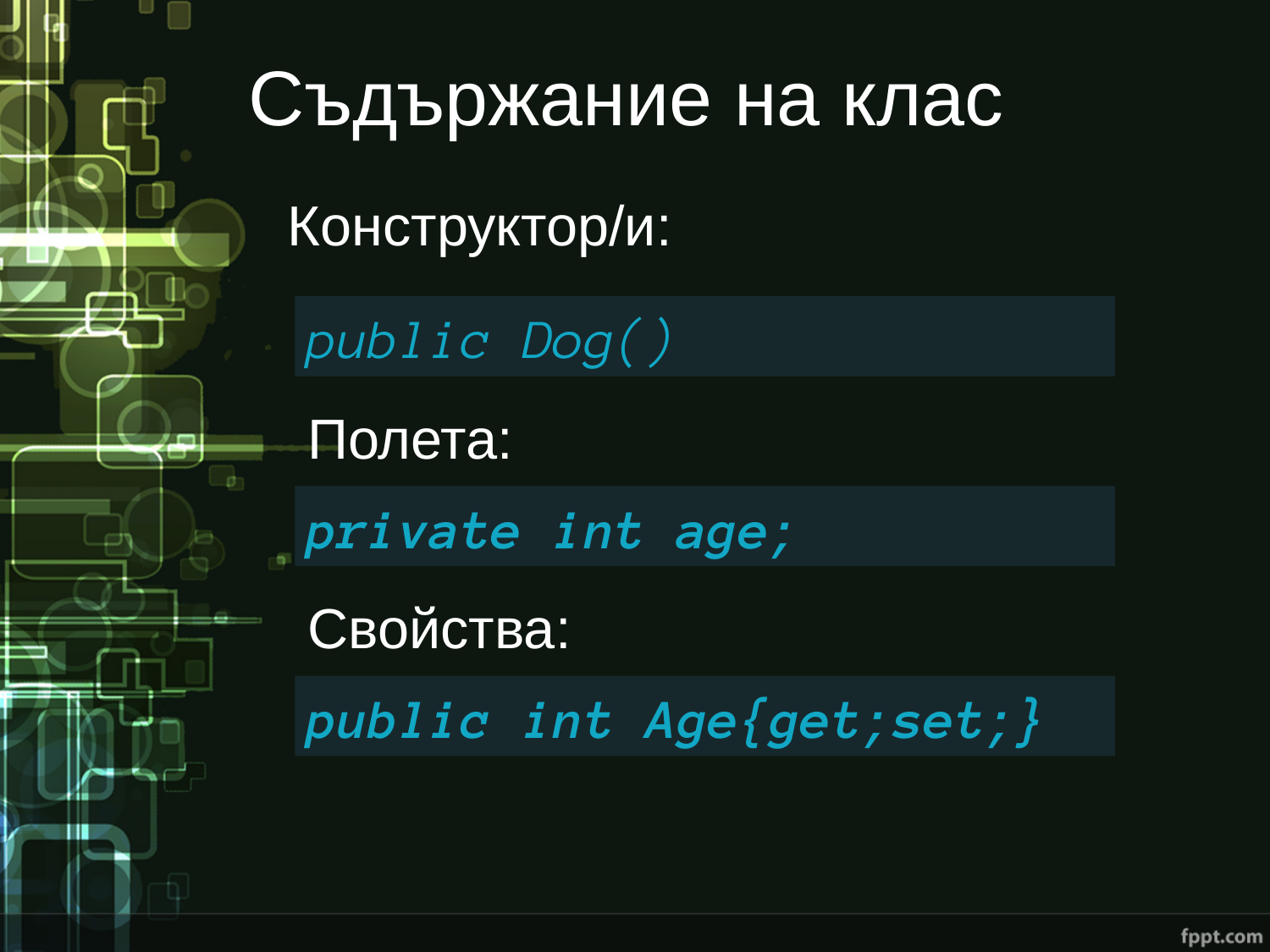

# Съдържание на клас
Конструктор/и:
public Dog()
Полета:
private int age;
Свойства:
public int Аge{get;set;}